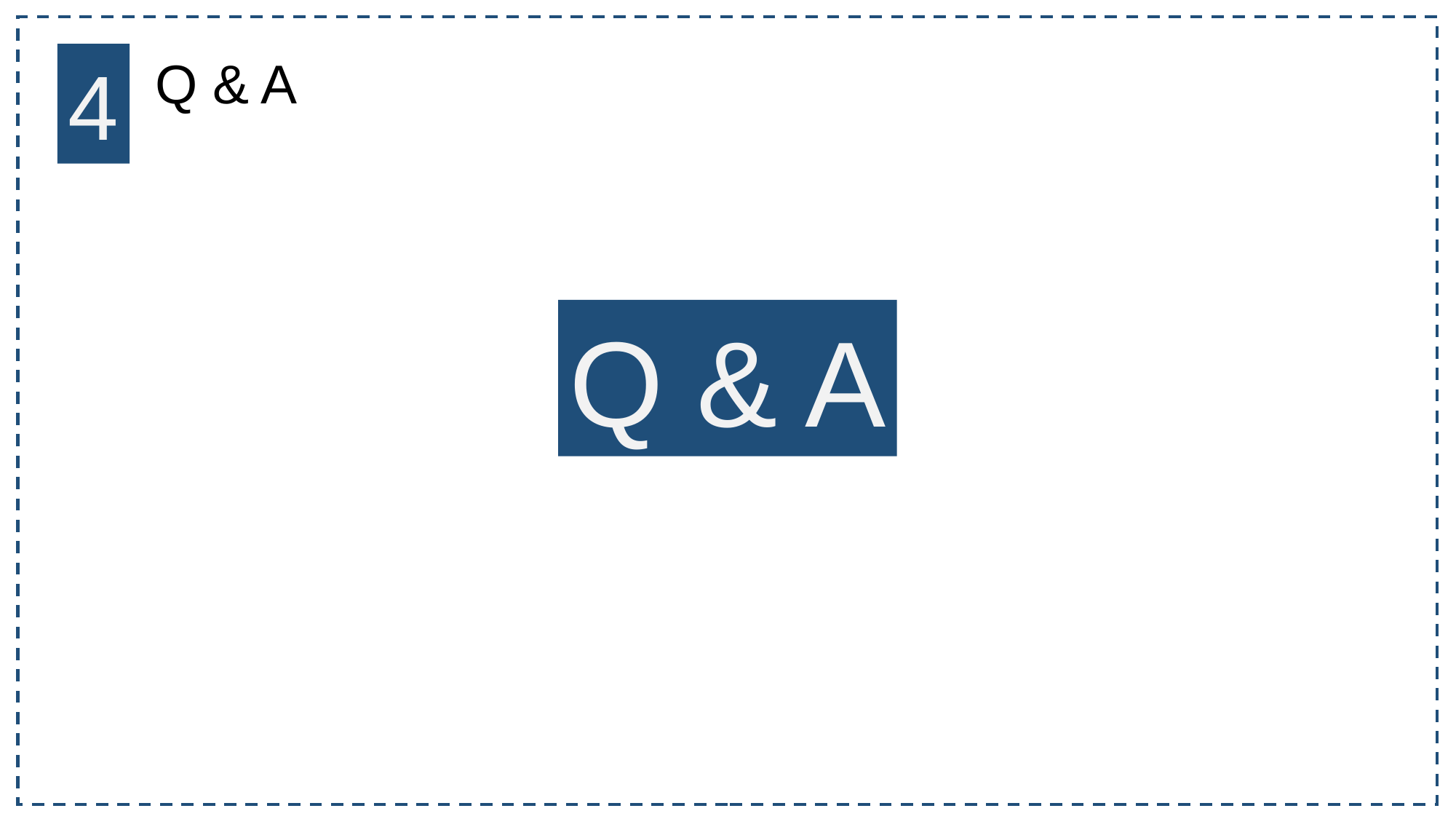

4
 Q & A
Q & A